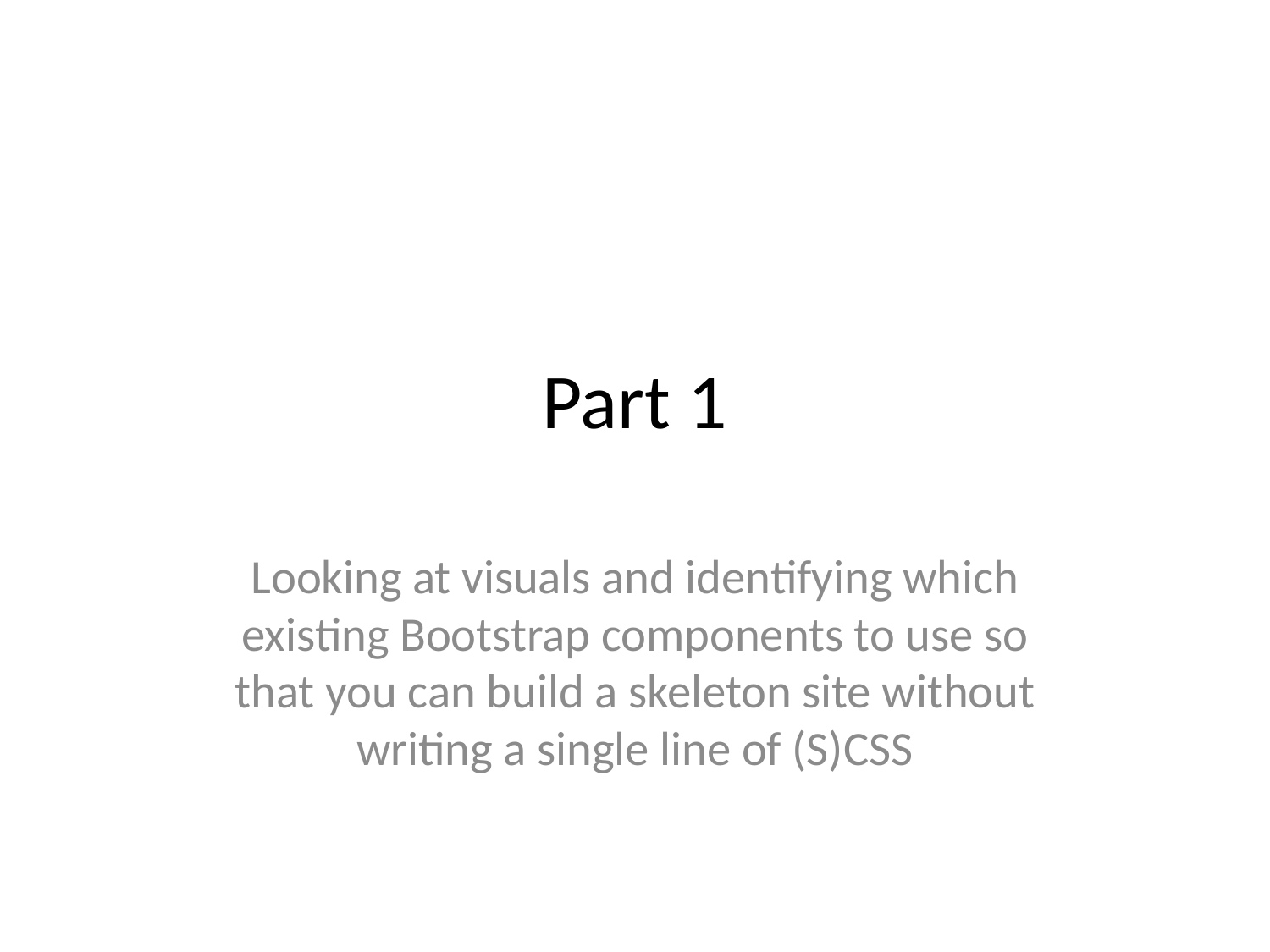

# Part 1
Looking at visuals and identifying which existing Bootstrap components to use so that you can build a skeleton site without writing a single line of (S)CSS